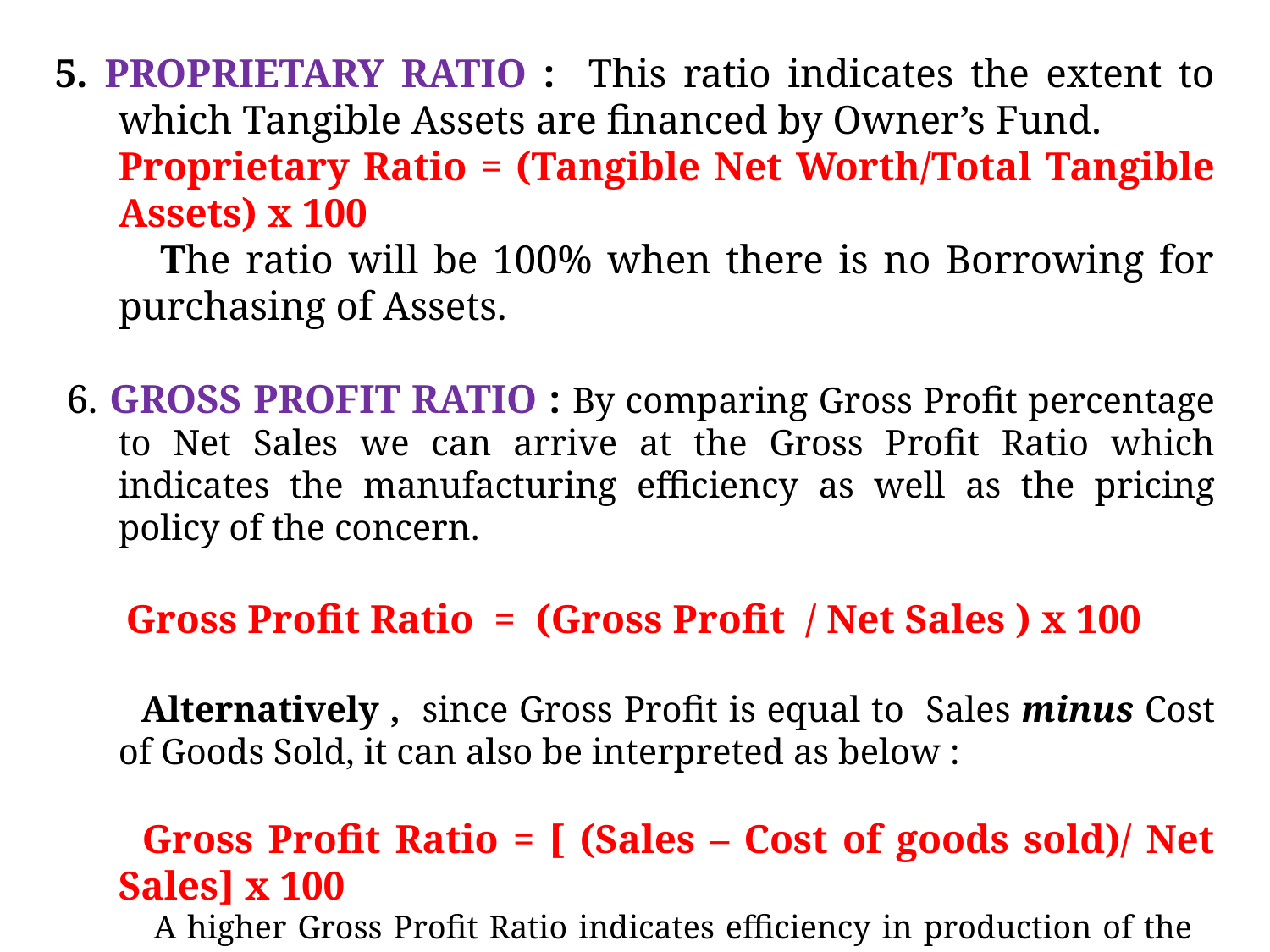

5. PROPRIETARY RATIO :  This ratio indicates the extent to which Tangible Assets are financed by Owner’s Fund.
	Proprietary Ratio = (Tangible Net Worth/Total Tangible Assets) x 100
       The ratio will be 100% when there is no Borrowing for purchasing of Assets.

 6. GROSS PROFIT RATIO : By comparing Gross Profit percentage to Net Sales we can arrive at the Gross Profit Ratio which indicates the manufacturing efficiency as well as the pricing policy of the concern.

       Gross Profit Ratio  =  (Gross Profit  / Net Sales ) x 100

        Alternatively ,  since Gross Profit is equal to  Sales minus Cost of Goods Sold, it can also be interpreted as below :

      Gross Profit Ratio = [ (Sales – Cost of goods sold)/ Net Sales] x 100
         A higher Gross Profit Ratio indicates efficiency in production of the   unit.